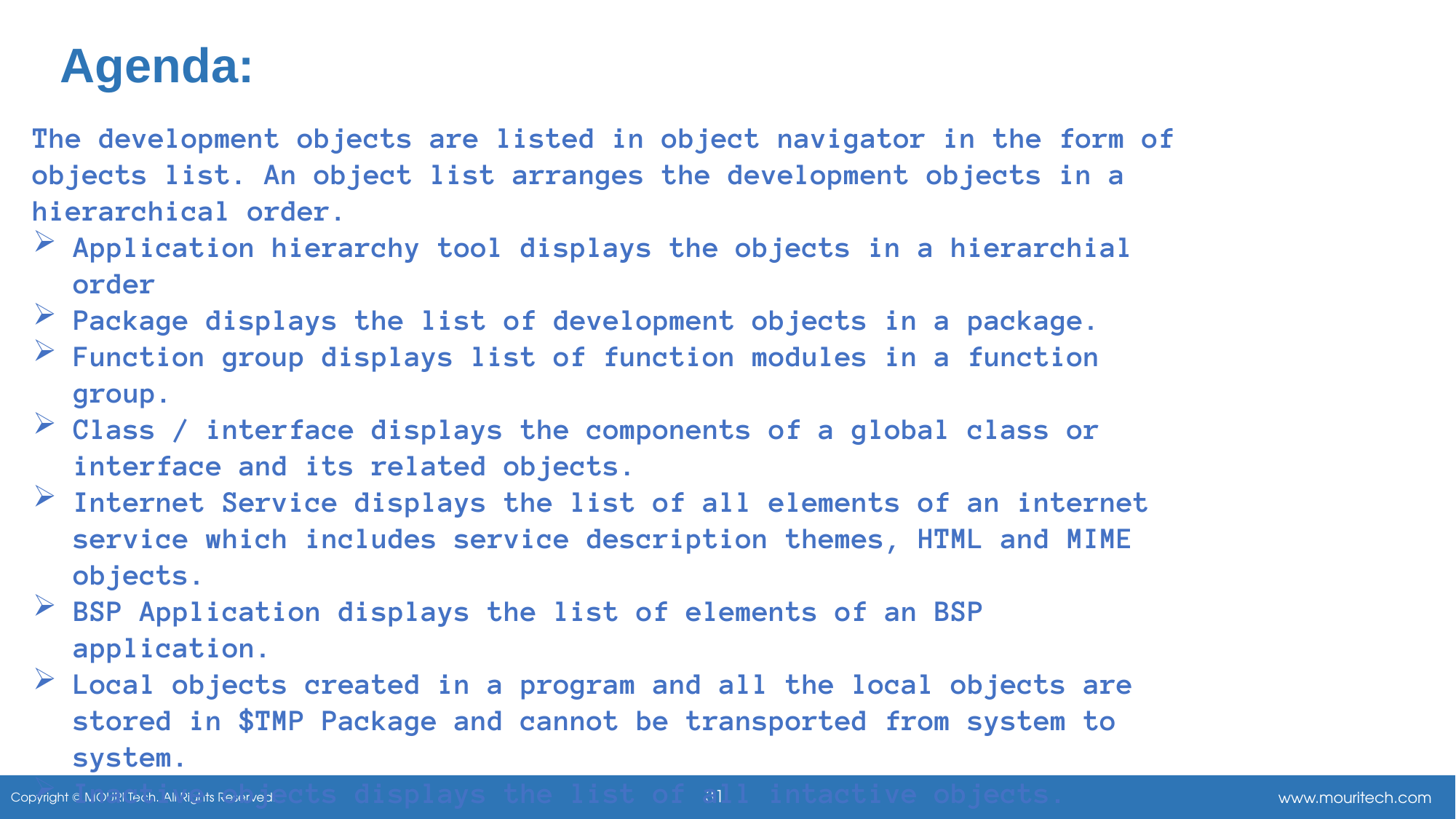

# Agenda:

The development objects are listed in object navigator in the form of objects list. An object list arranges the development objects in a hierarchical order.
Application hierarchy tool displays the objects in a hierarchial order
Package displays the list of development objects in a package.
Function group displays list of function modules in a function group.
Class / interface displays the components of a global class or interface and its related objects.
Internet Service displays the list of all elements of an internet service which includes service description themes, HTML and MIME objects.
BSP Application displays the list of elements of an BSP application.
Local objects created in a program and all the local objects are stored in $TMP Package and cannot be transported from system to system.
Inactive objects displays the list of all intactive objects.